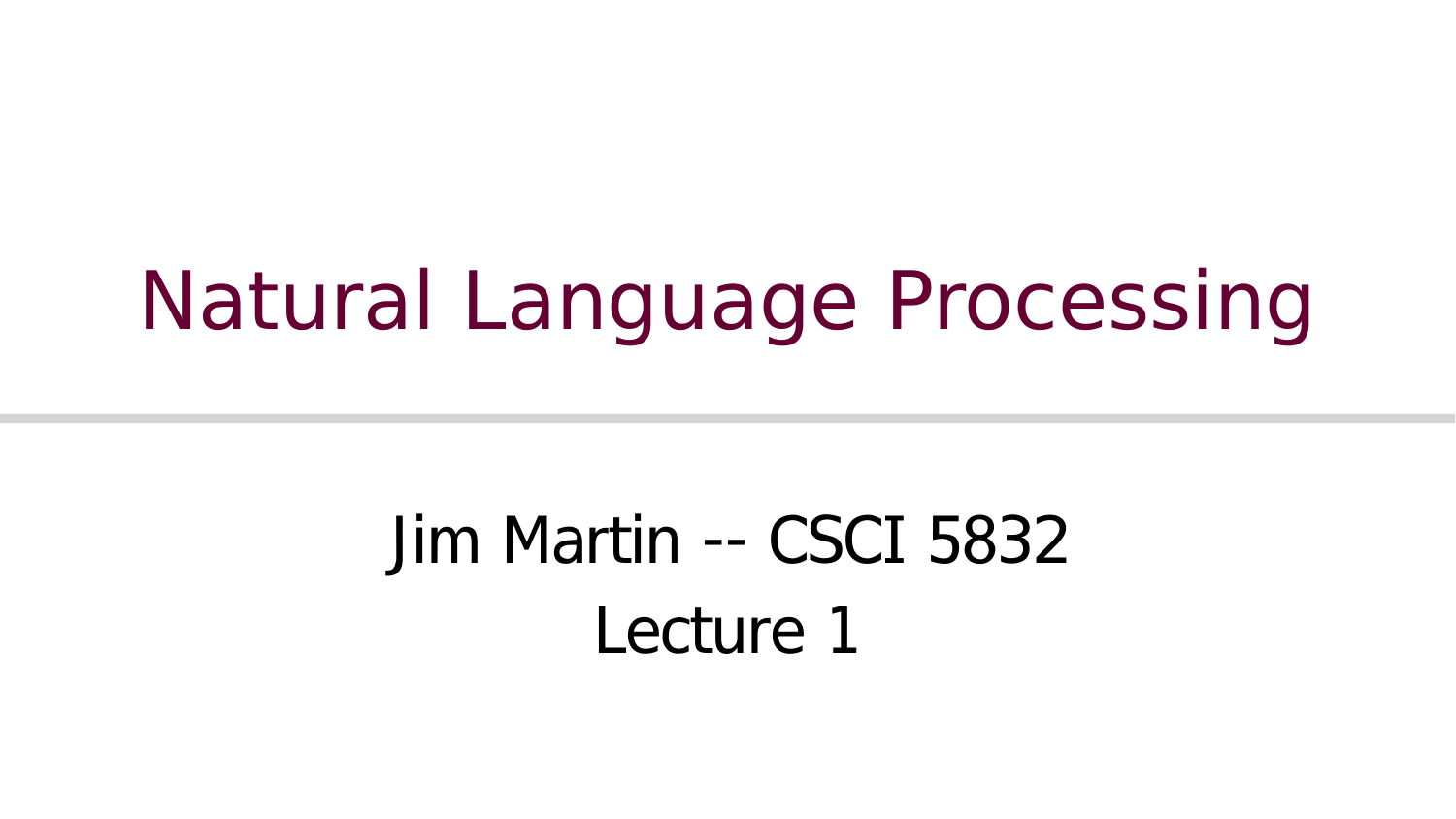

# Natural Language Processing
Jim Martin -- CSCI 5832
Lecture 1